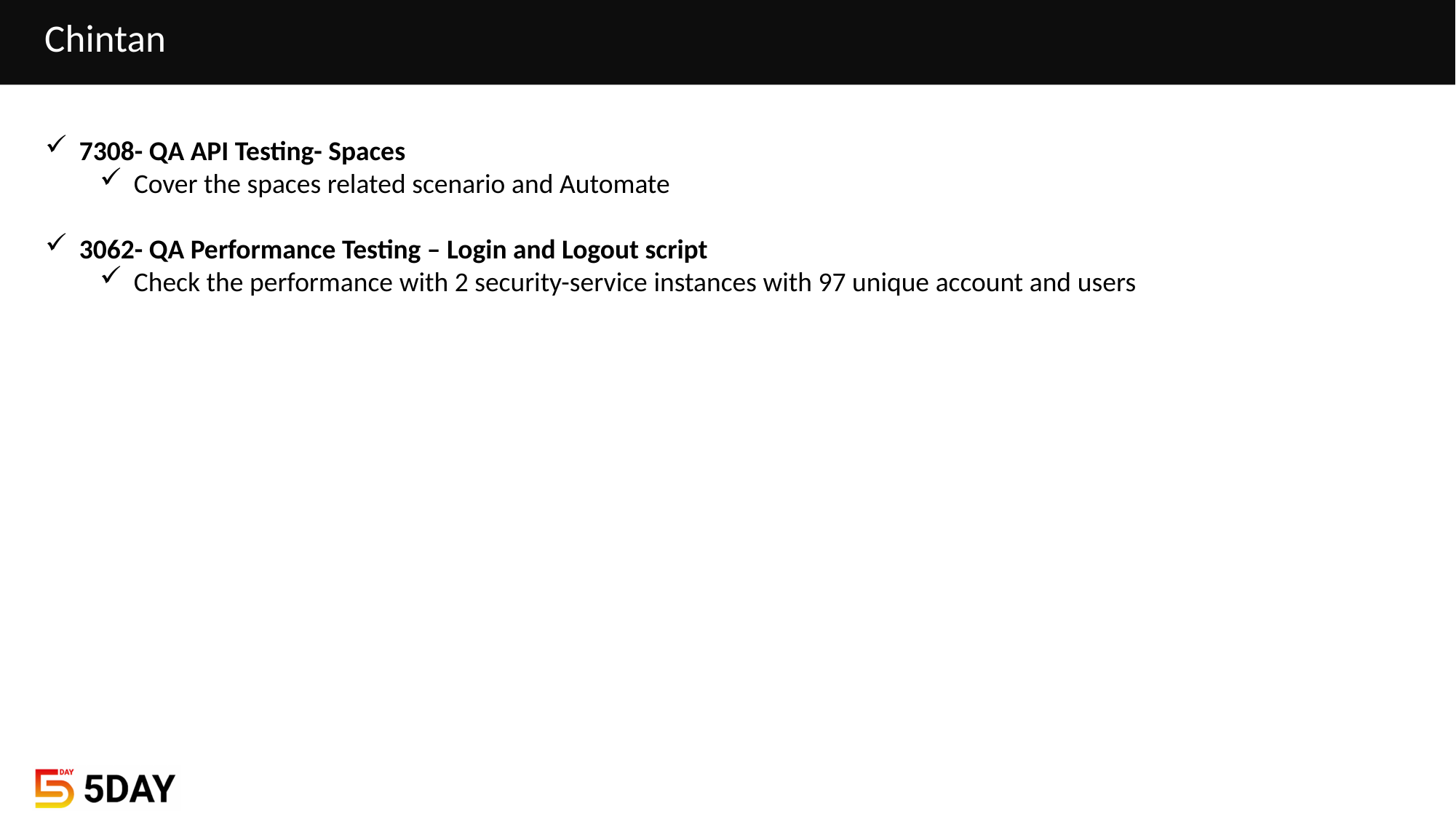

# Chintan

7308- QA API Testing- Spaces
Cover the spaces related scenario and Automate

3062- QA Performance Testing – Login and Logout script
Check the performance with 2 security-service instances with 97 unique account and users